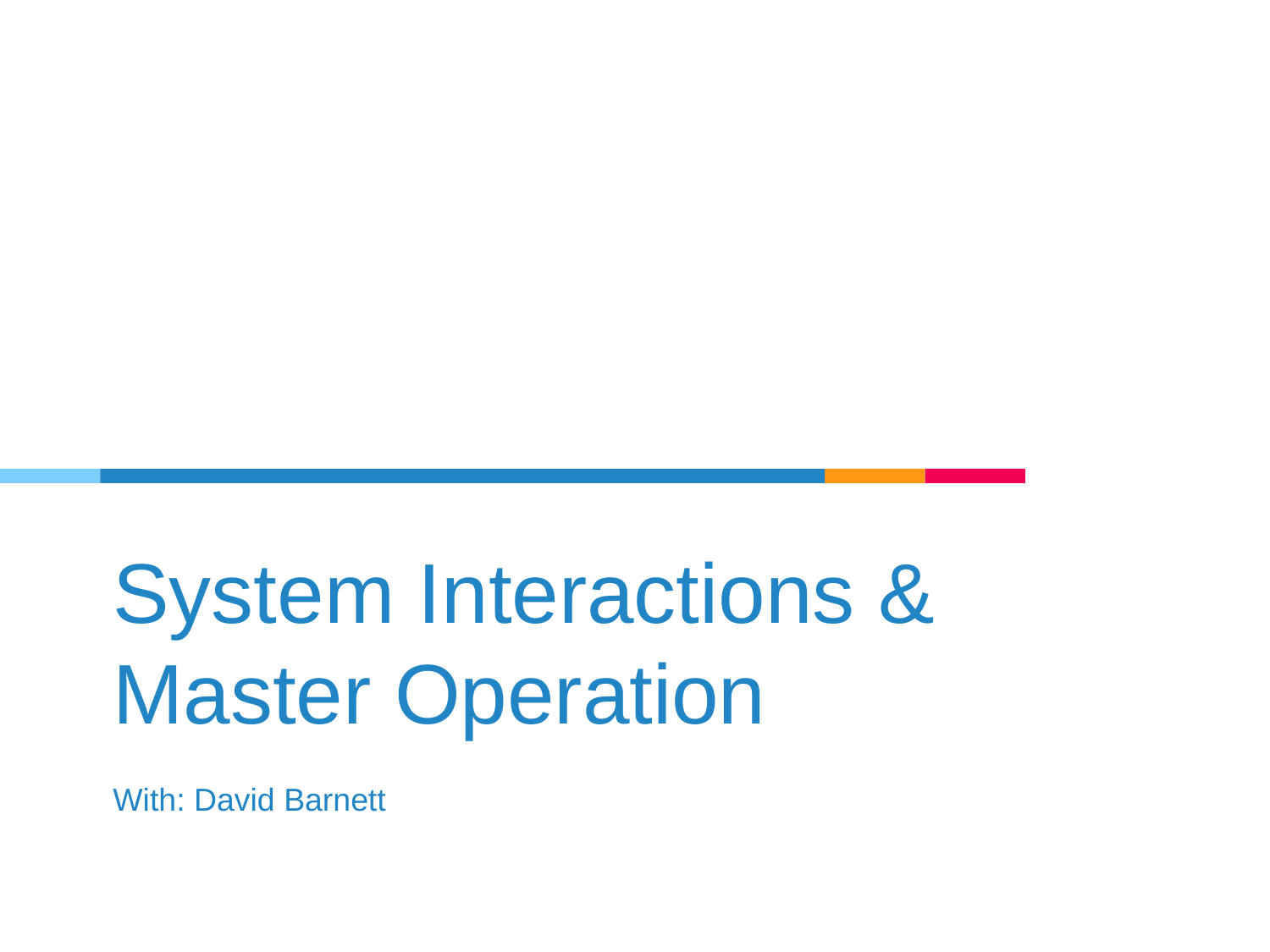

# System Interactions & Master Operation With: David Barnett